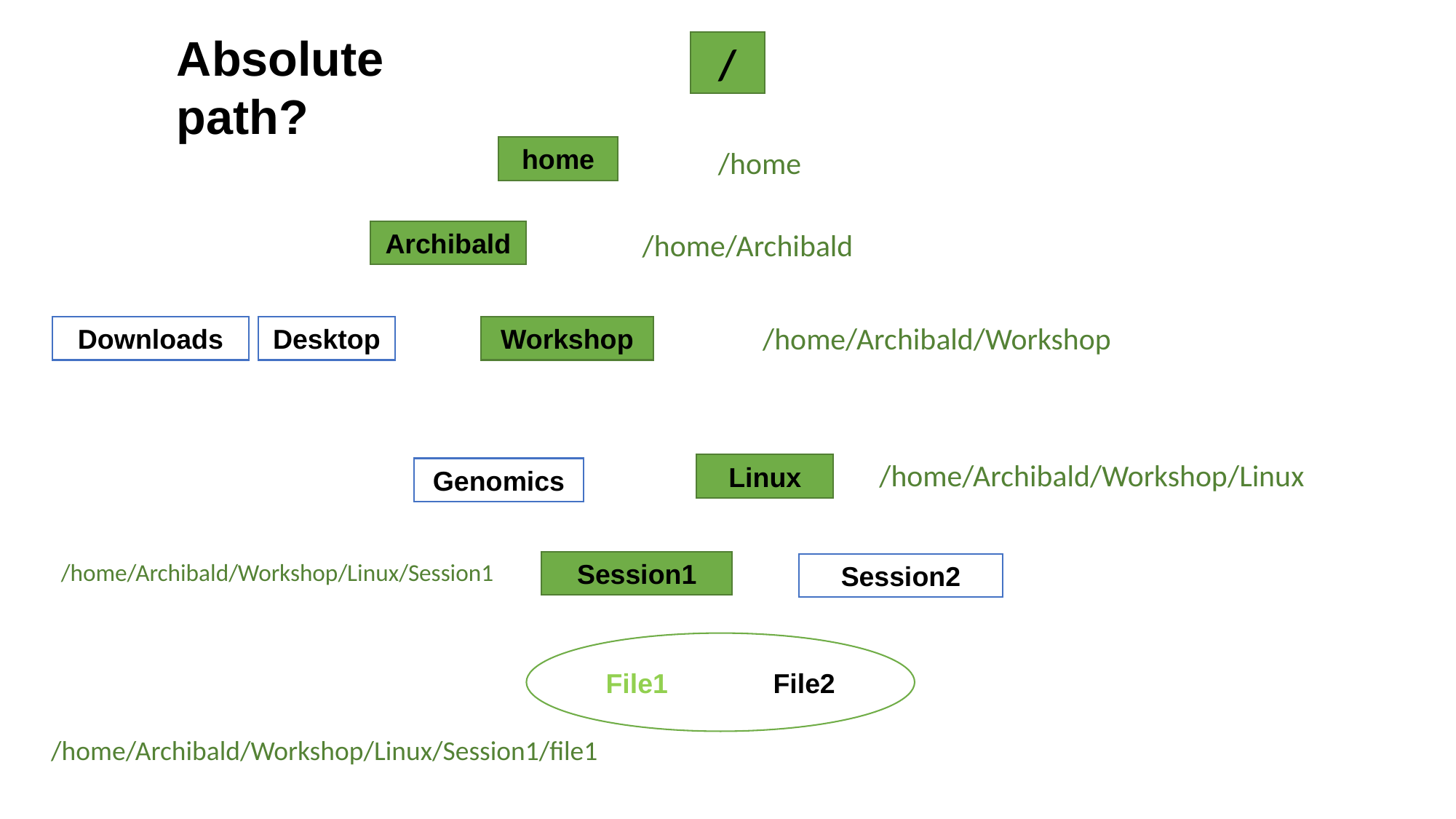

Absolute path?
/
home
/home
/home/Archibald
Archibald
/home/Archibald/Workshop
Downloads
Desktop
Workshop
/home/Archibald/Workshop/Linux
Linux
Genomics
Session1
/home/Archibald/Workshop/Linux/Session1
Session2
File1                 File2
/home/Archibald/Workshop/Linux/Session1/file1